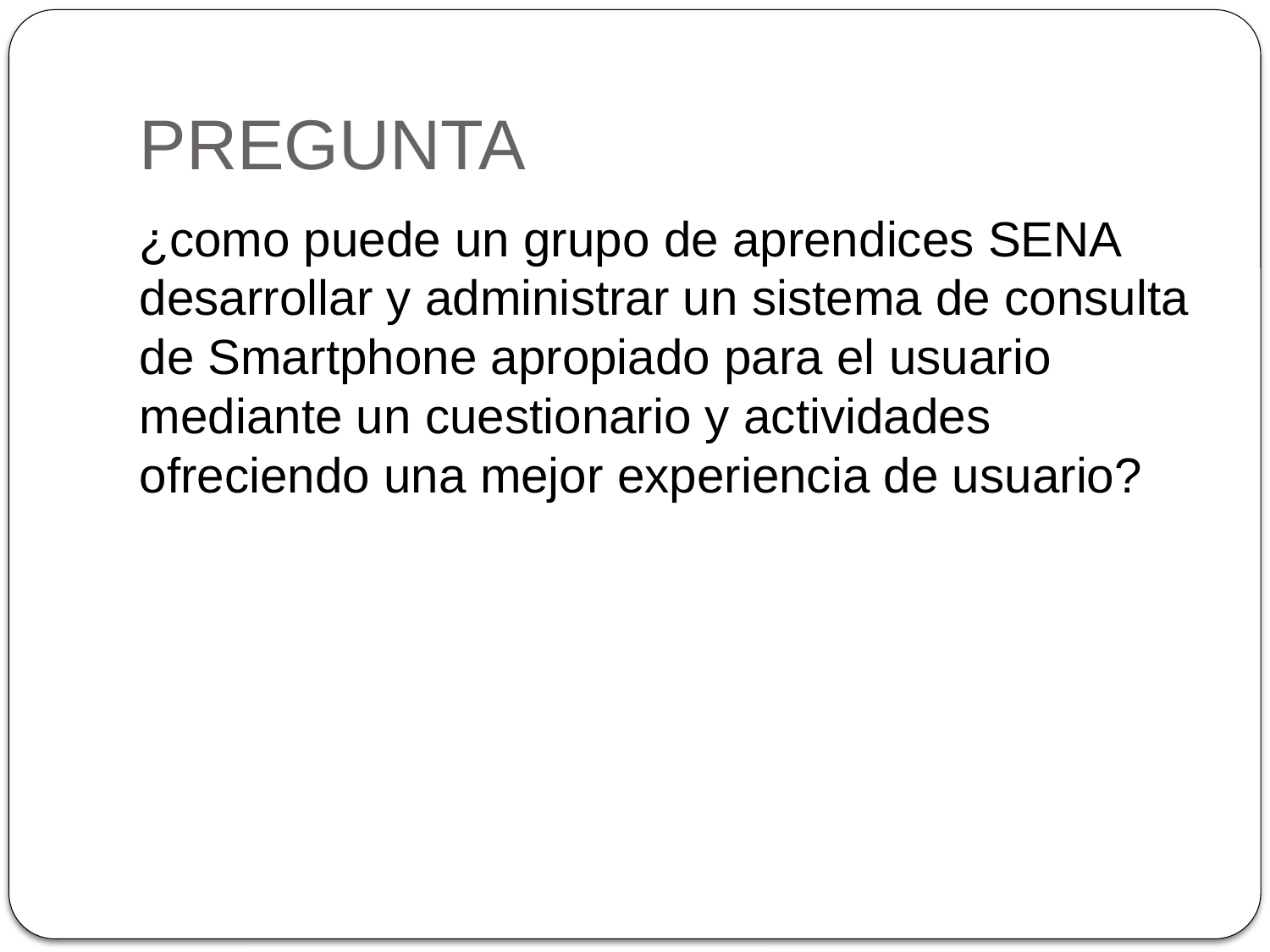

# PREGUNTA
¿como puede un grupo de aprendices SENA desarrollar y administrar un sistema de consulta de Smartphone apropiado para el usuario mediante un cuestionario y actividades ofreciendo una mejor experiencia de usuario?